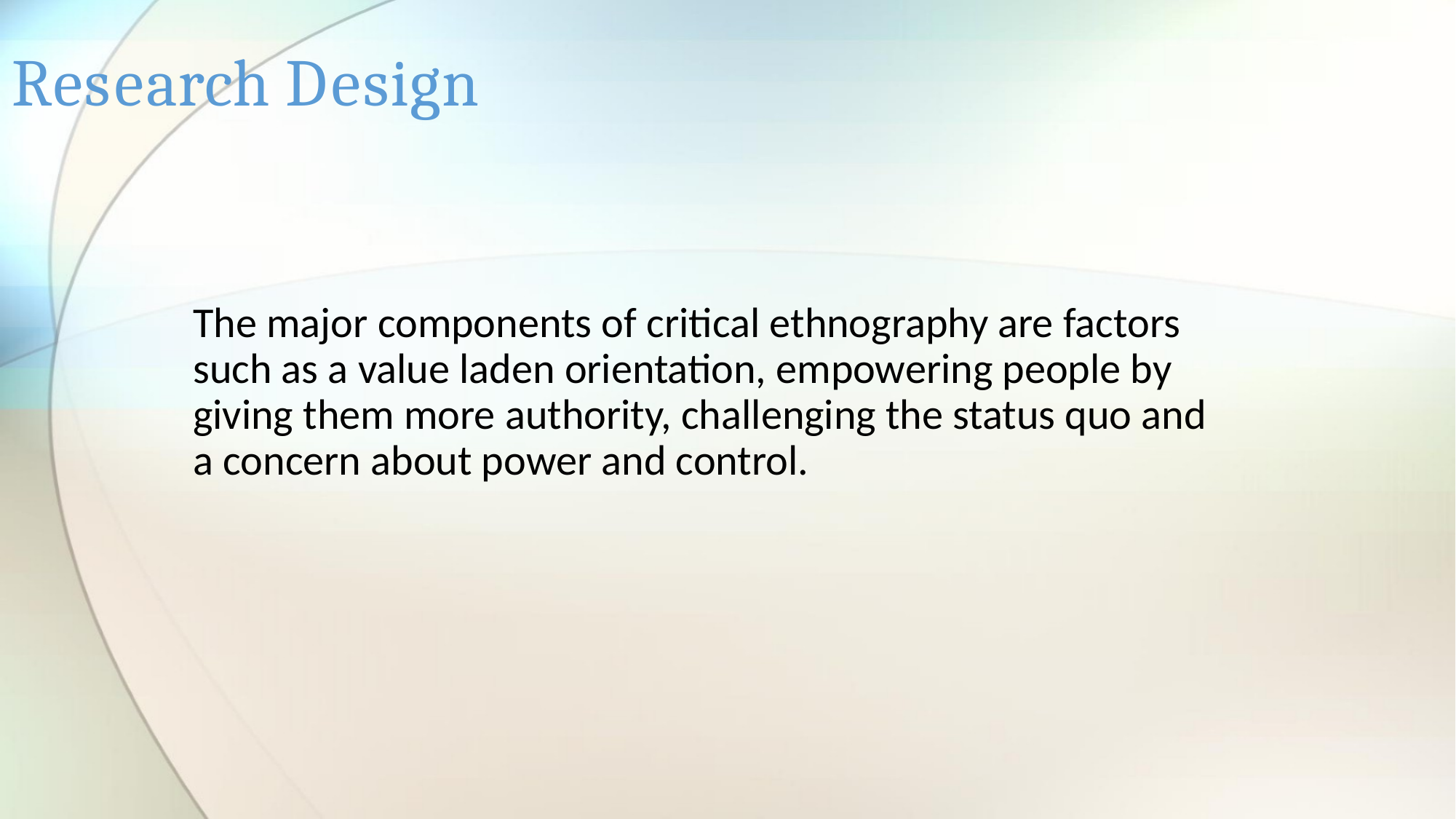

# Research Design
The major components of critical ethnography are factors such as a value laden orientation, empowering people by giving them more authority, challenging the status quo and a concern about power and control.